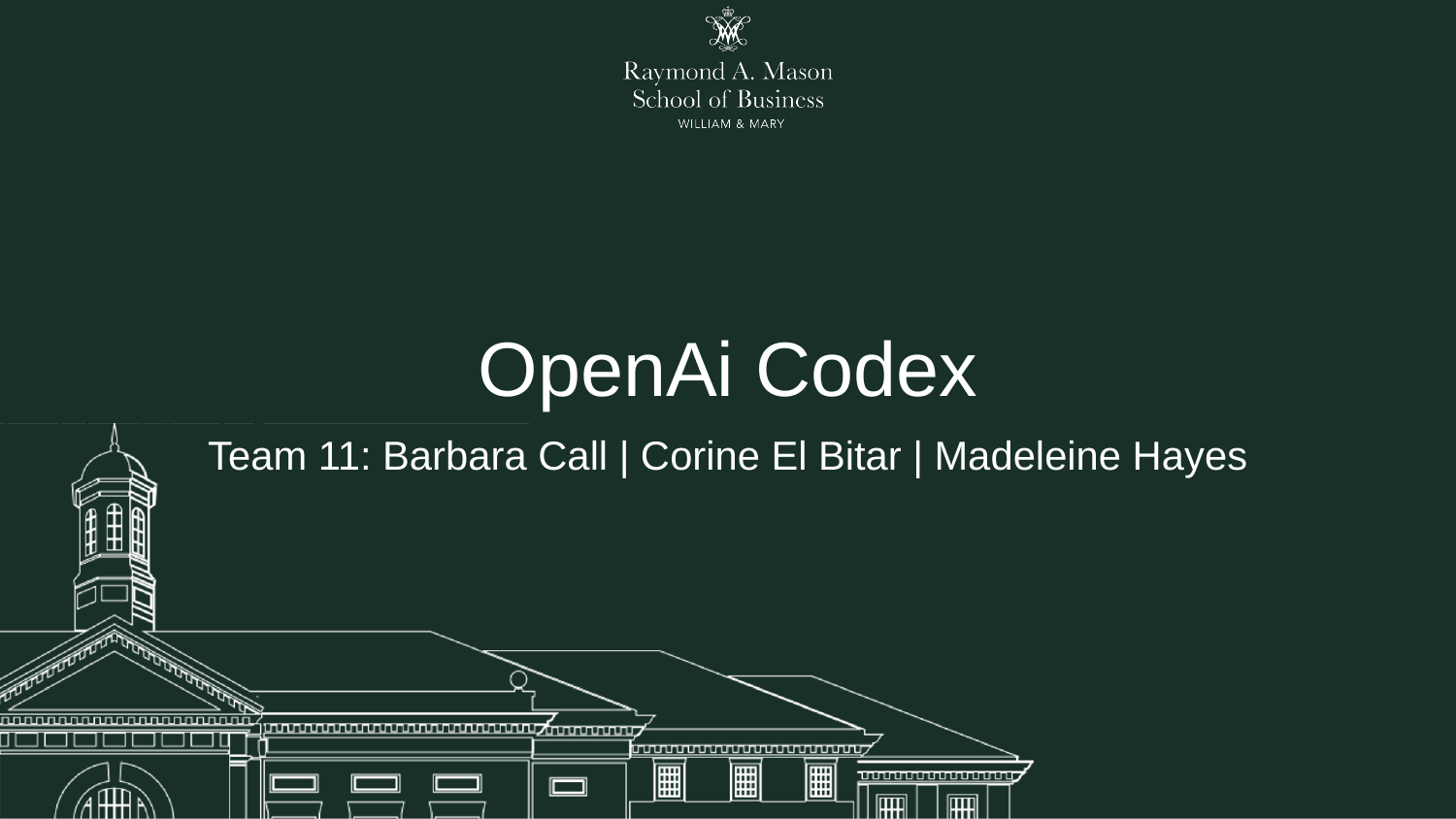

# OpenAi Codex
Team 11: Barbara Call | Corine El Bitar | Madeleine Hayes